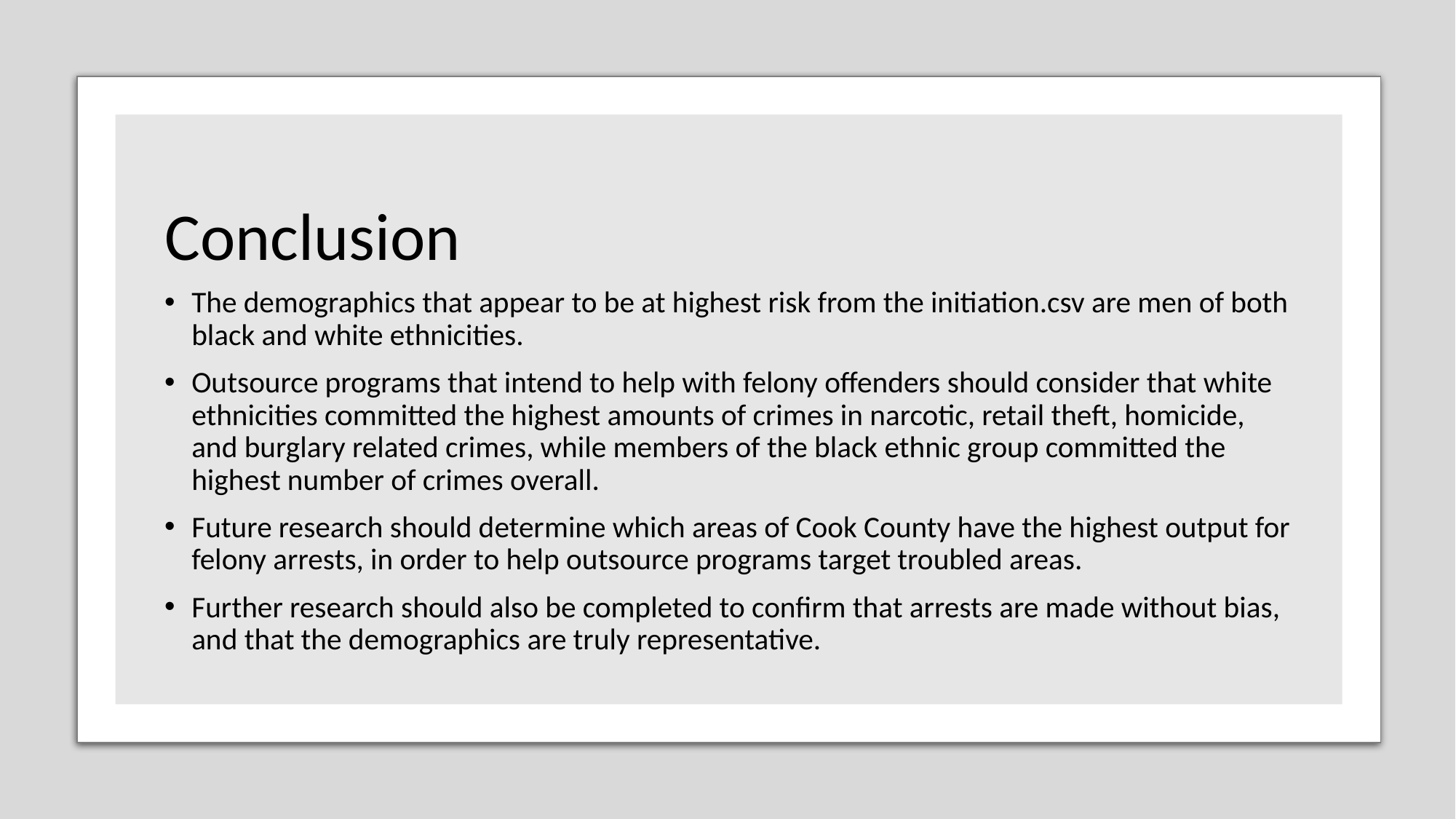

# Conclusion
The demographics that appear to be at highest risk from the initiation.csv are men of both black and white ethnicities.
Outsource programs that intend to help with felony offenders should consider that white ethnicities committed the highest amounts of crimes in narcotic, retail theft, homicide, and burglary related crimes, while members of the black ethnic group committed the highest number of crimes overall.
Future research should determine which areas of Cook County have the highest output for felony arrests, in order to help outsource programs target troubled areas.
Further research should also be completed to confirm that arrests are made without bias, and that the demographics are truly representative.